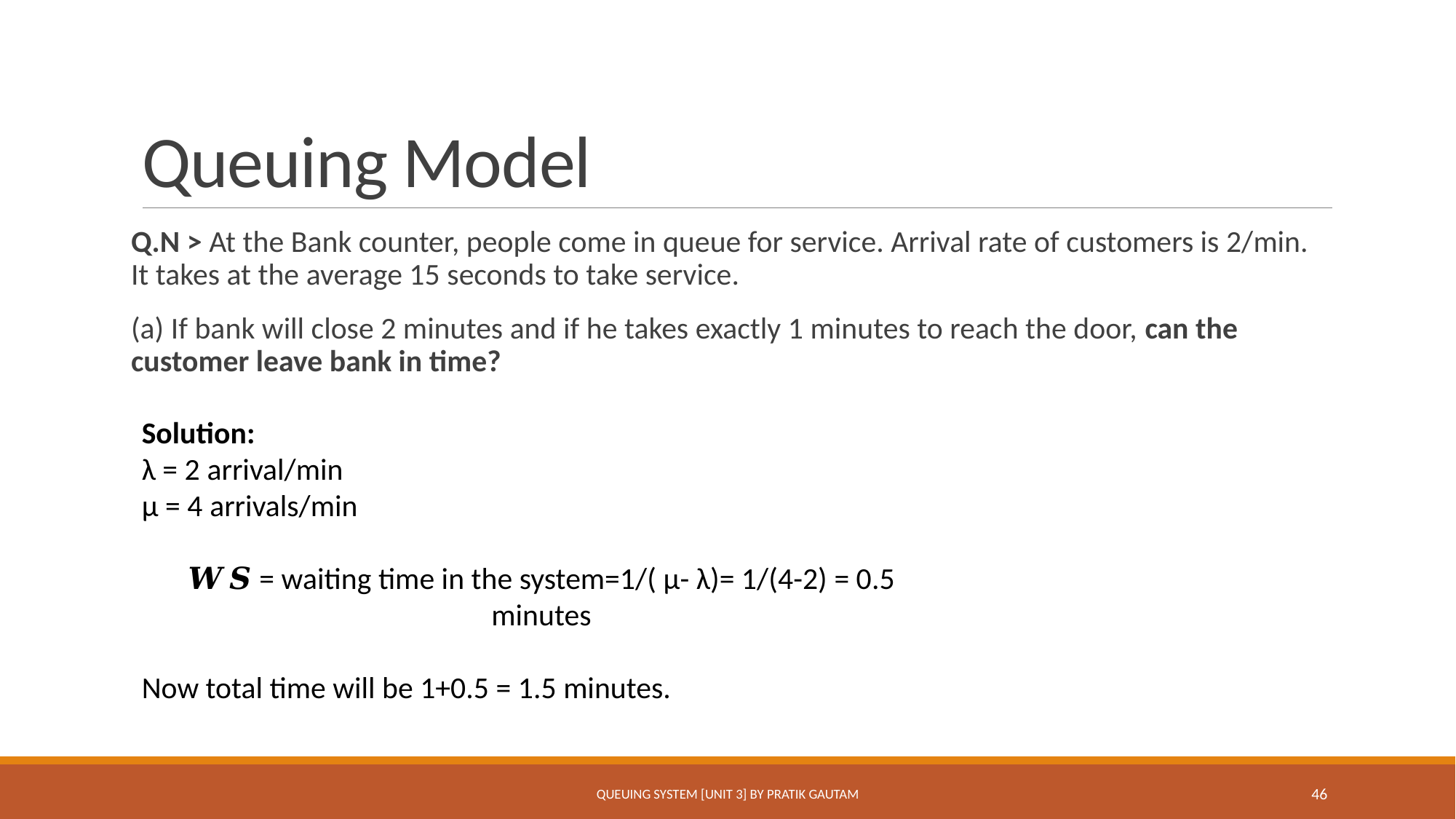

# Queuing Model
Q.N > At the Bank counter, people come in queue for service. Arrival rate of customers is 2/min. It takes at the average 15 seconds to take service.
(a) If bank will close 2 minutes and if he takes exactly 1 minutes to reach the door, can the customer leave bank in time?

Solution:
λ = 2 arrival/min
μ = 4 arrivals/min

𝑾𝑺 = waiting time in the system=1/( μ- λ)= 1/(4-2) = 0.5 minutes

Now total time will be 1+0.5 = 1.5 minutes.
Queuing System [Unit 3] By Pratik Gautam
46